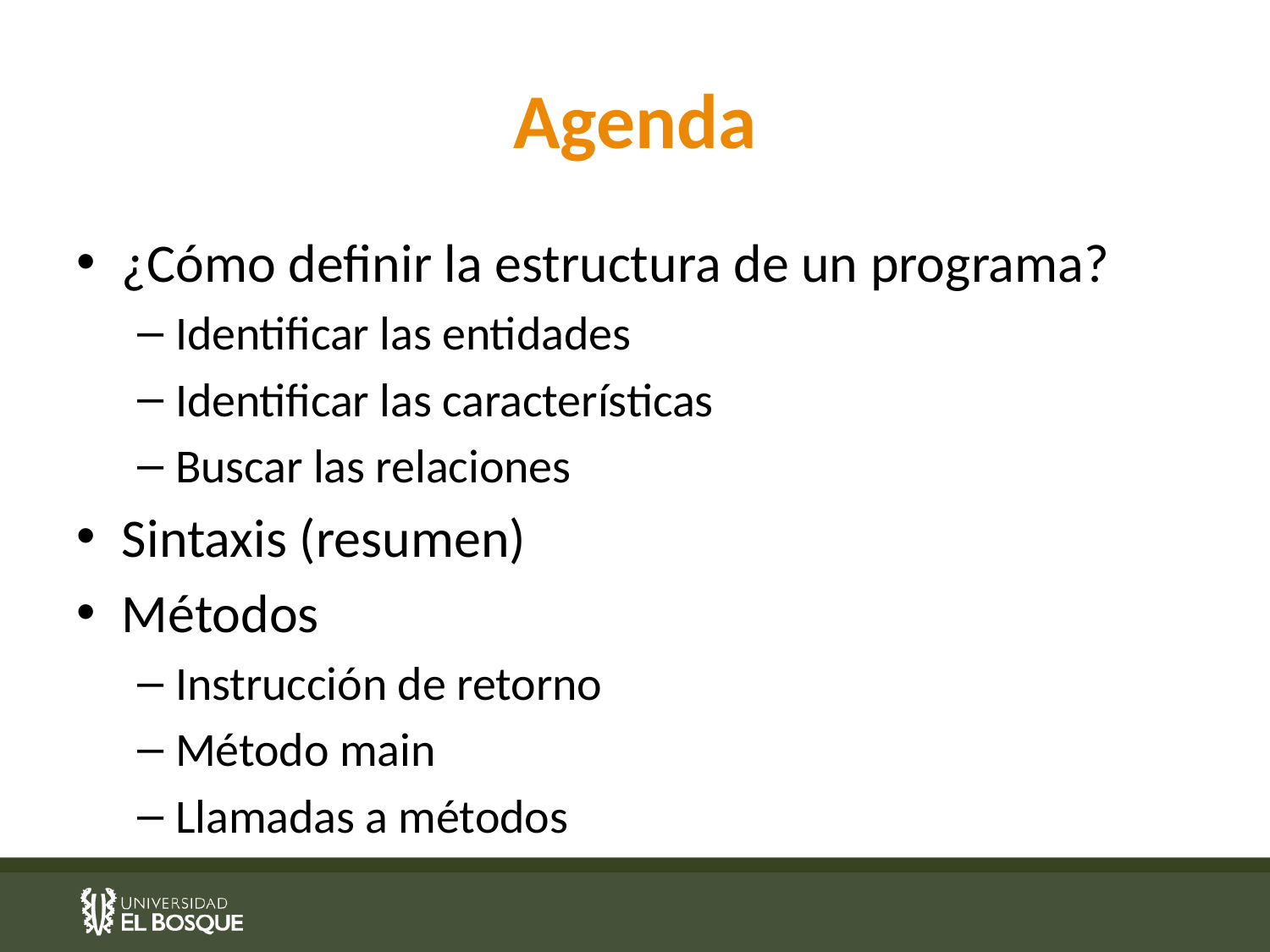

# Agenda
¿Cómo definir la estructura de un programa?
Identificar las entidades
Identificar las características
Buscar las relaciones
Sintaxis (resumen)
Métodos
Instrucción de retorno
Método main
Llamadas a métodos